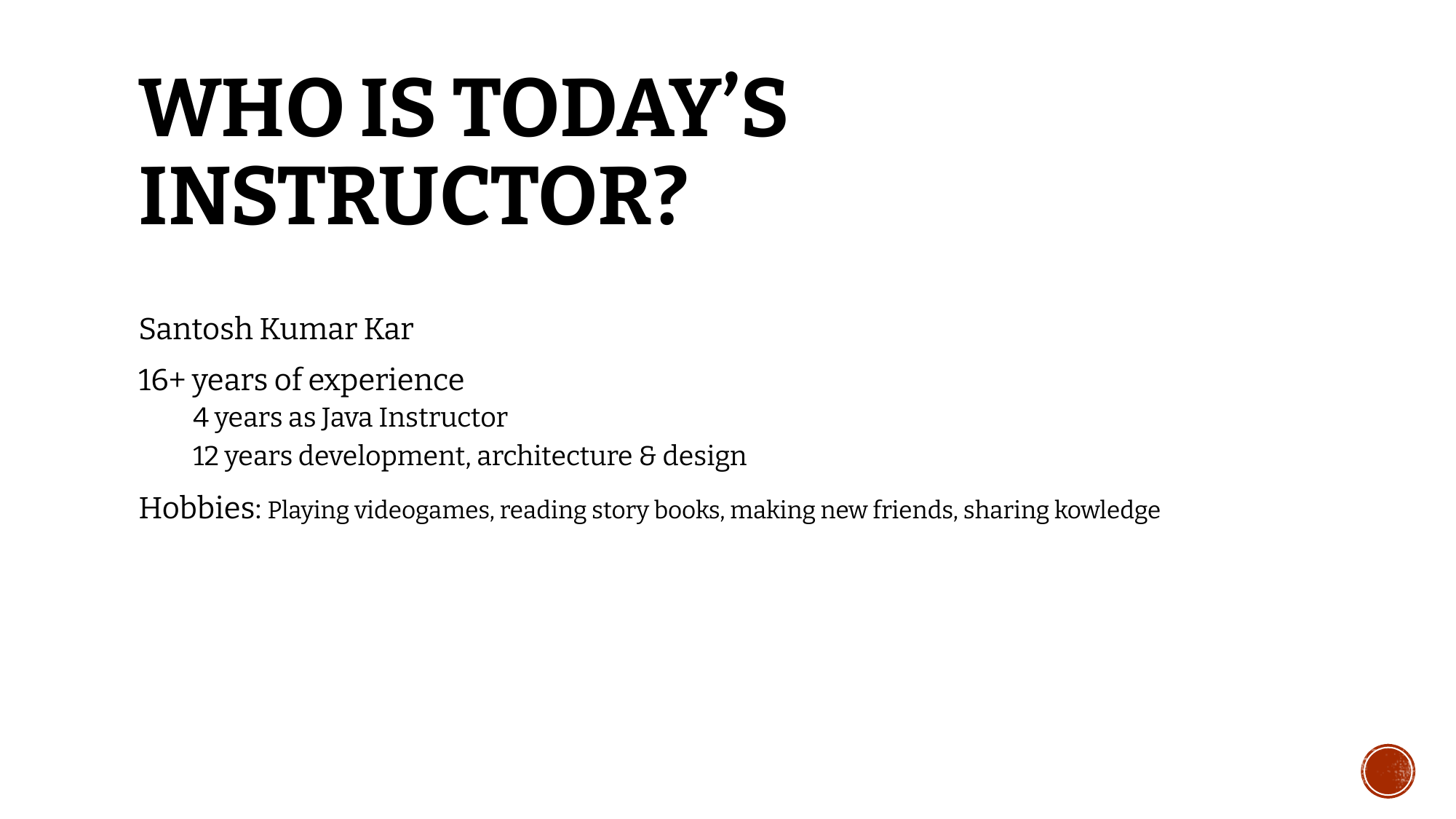

# Who is today’s instructor?

Santosh Kumar Kar
16+ years of experience
4 years as Java Instructor
12 years development, architecture & design
Hobbies: Playing videogames, reading story books, making new friends, sharing kowledge